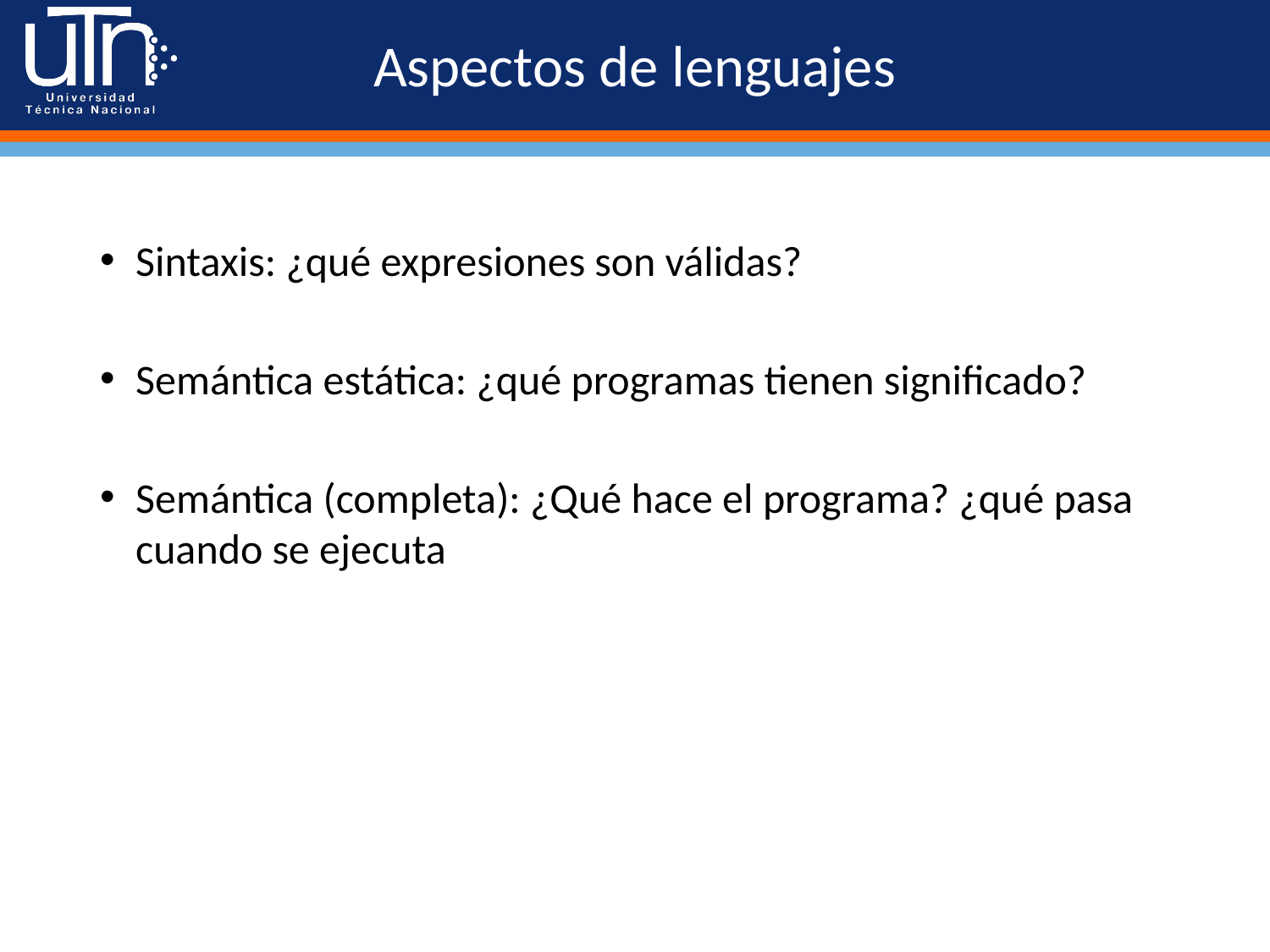

# Aspectos de lenguajes

Sintaxis: ¿qué expresiones son válidas?

Semántica estática: ¿qué programas tienen signiﬁcado?

Semántica (completa): ¿Qué hace el programa? ¿qué pasa cuando se ejecuta